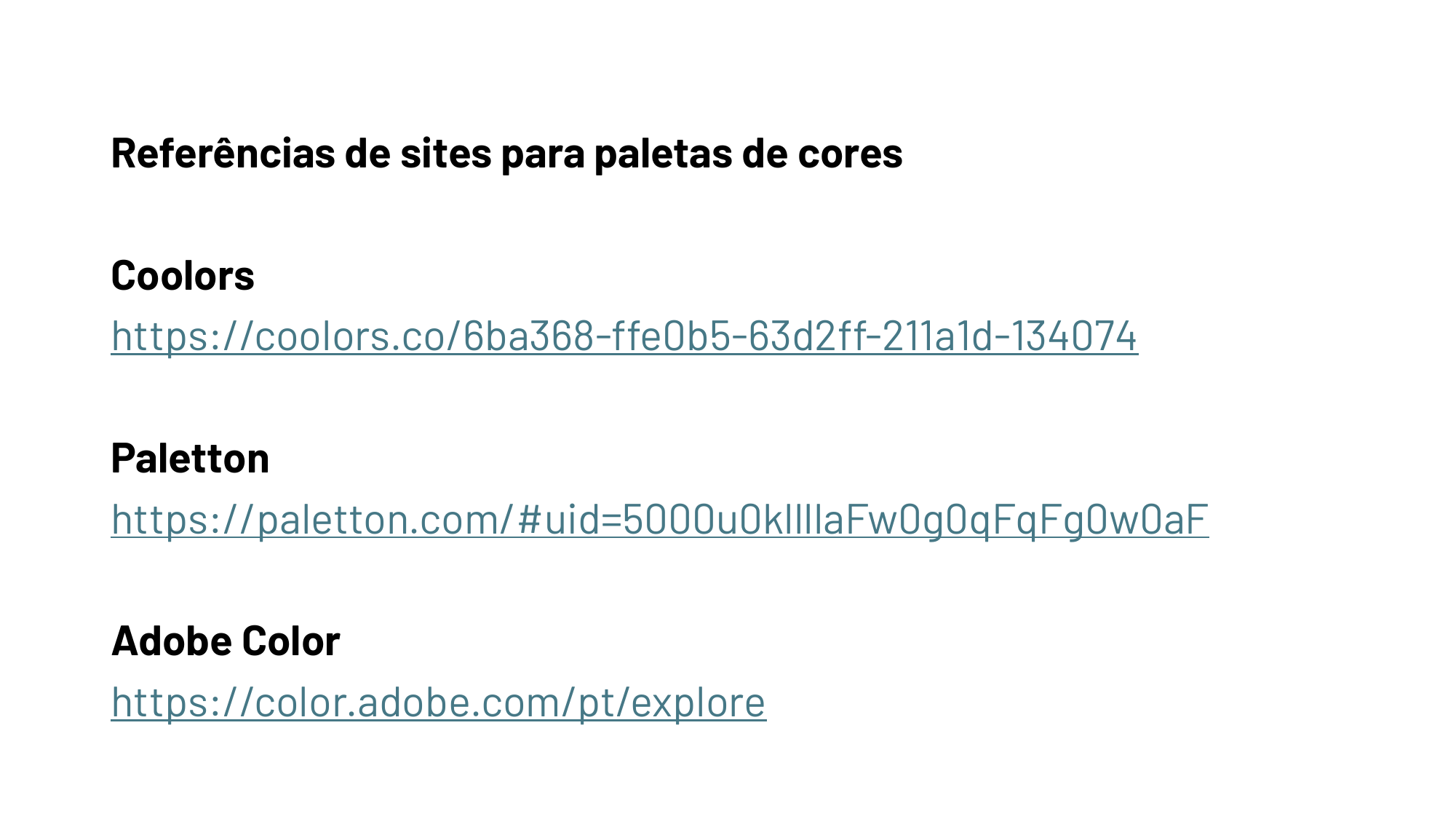

Referências de sites para paletas de cores

Coolors
https://coolors.co/6ba368-ffe0b5-63d2ff-211a1d-134074

Paletton
https://paletton.com/#uid=5000u0kllllaFw0g0qFqFg0w0aF

Adobe Color
https://color.adobe.com/pt/explore